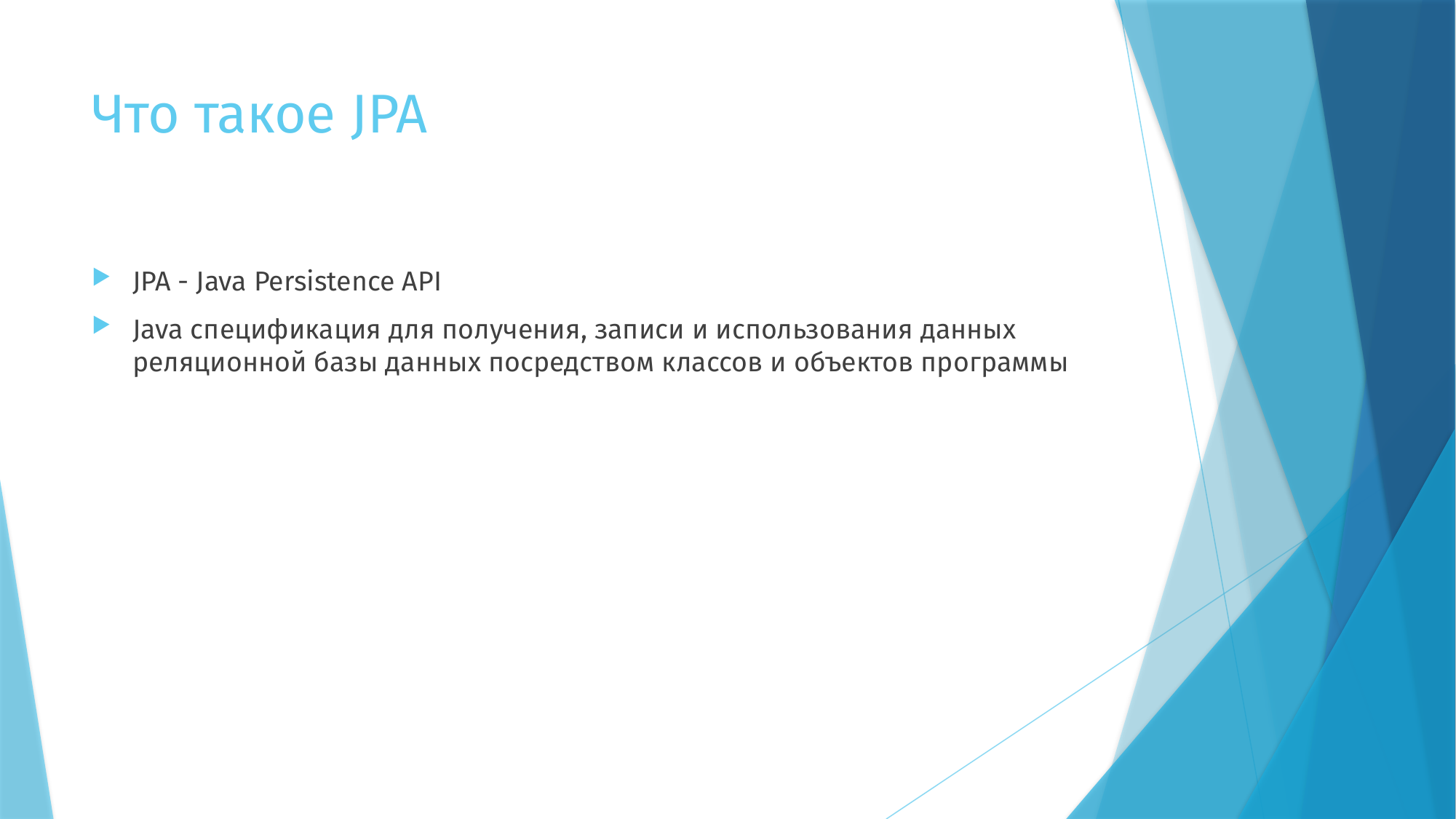

# Что такое JPA
JPA - Java Persistence API
Java спецификация для получения, записи и использования данных реляционной базы данных посредством классов и объектов программы